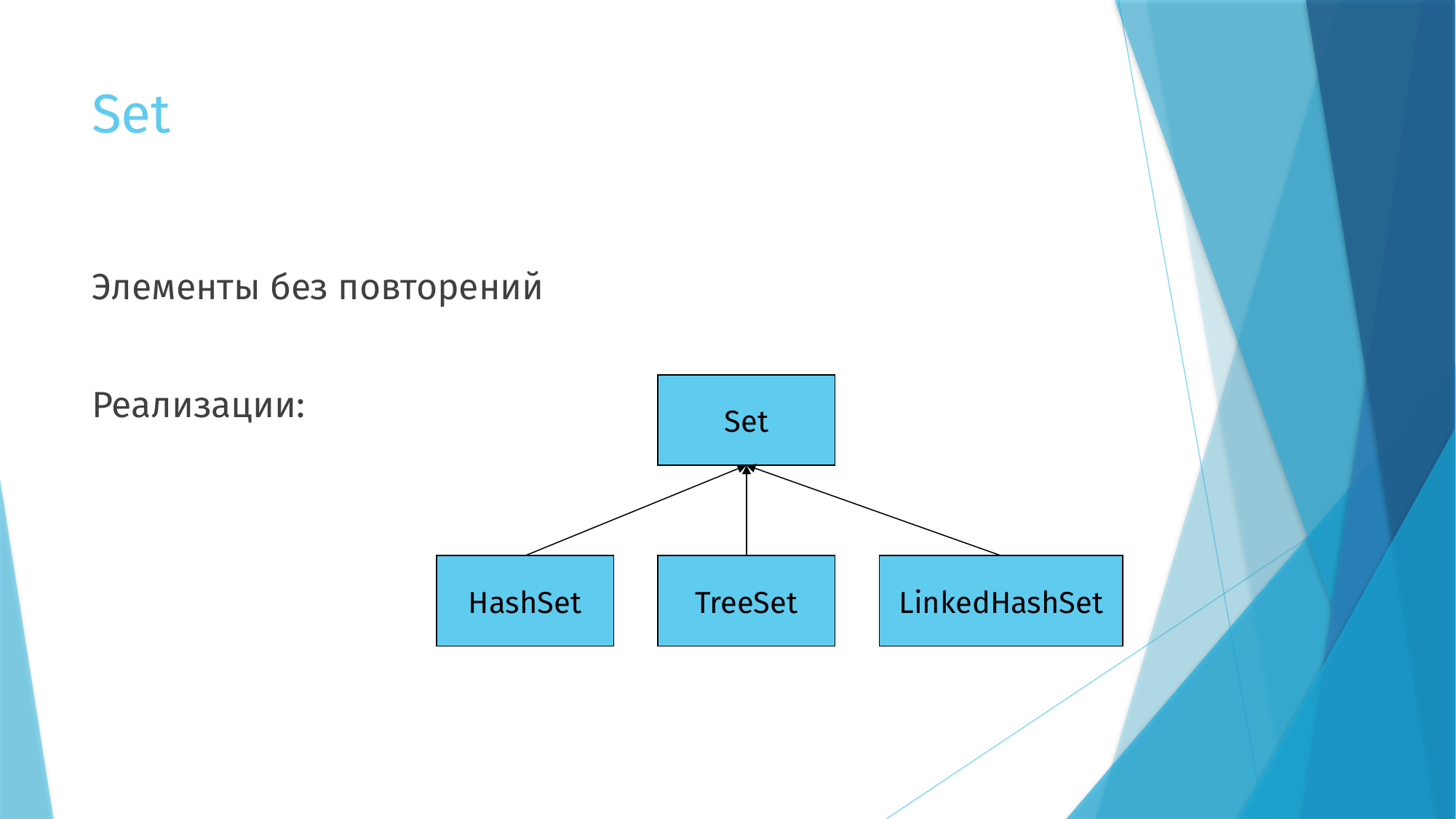

# Set
Элементы без повторений

Реализации:
Set
HashSet
TreeSet
LinkedHashSet